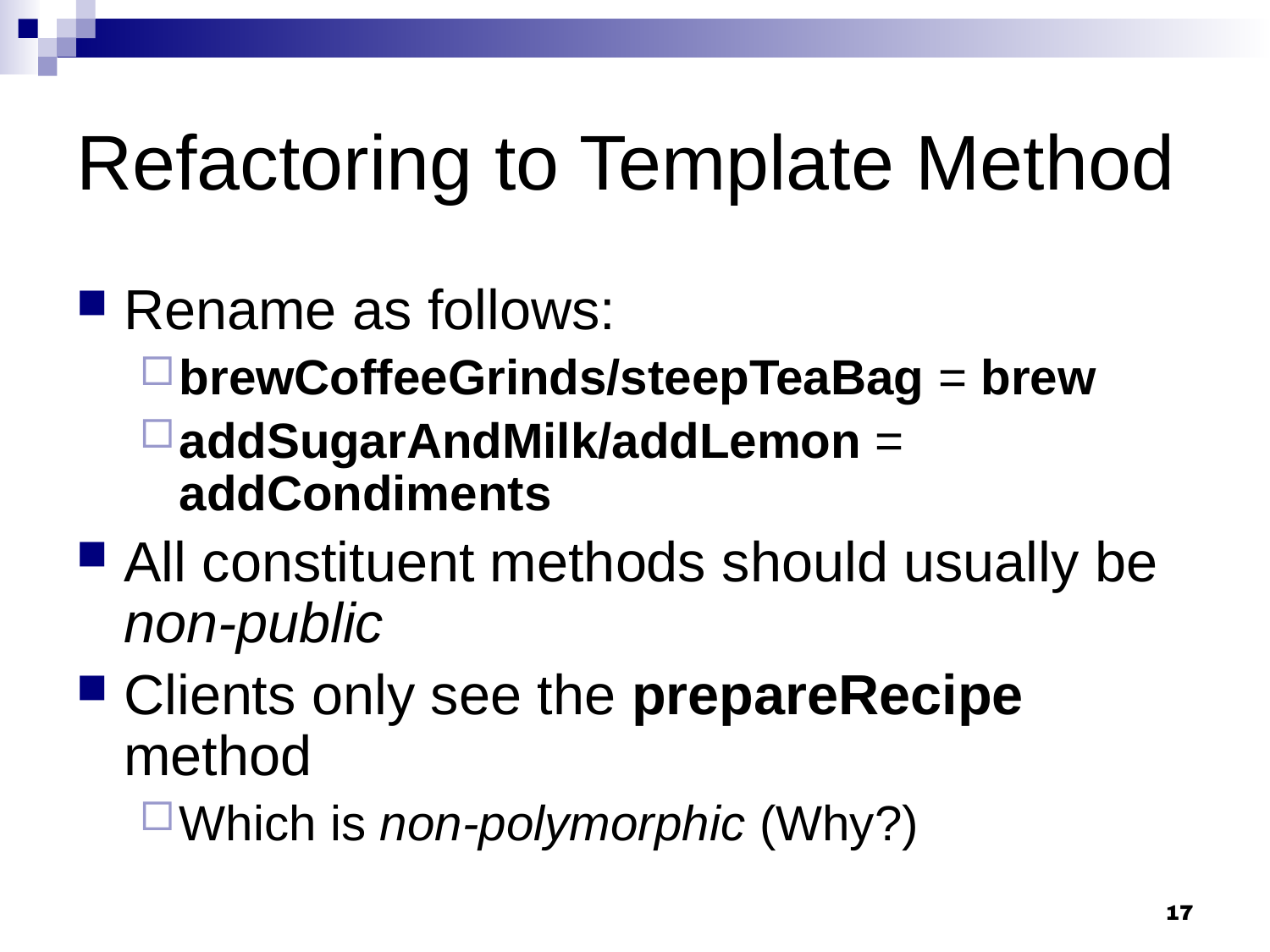

# Refactoring to Template Method
Rename as follows:
brewCoffeeGrinds/steepTeaBag = brew
addSugarAndMilk/addLemon = addCondiments
All constituent methods should usually be non-public
Clients only see the prepareRecipe method
Which is non-polymorphic (Why?)
17